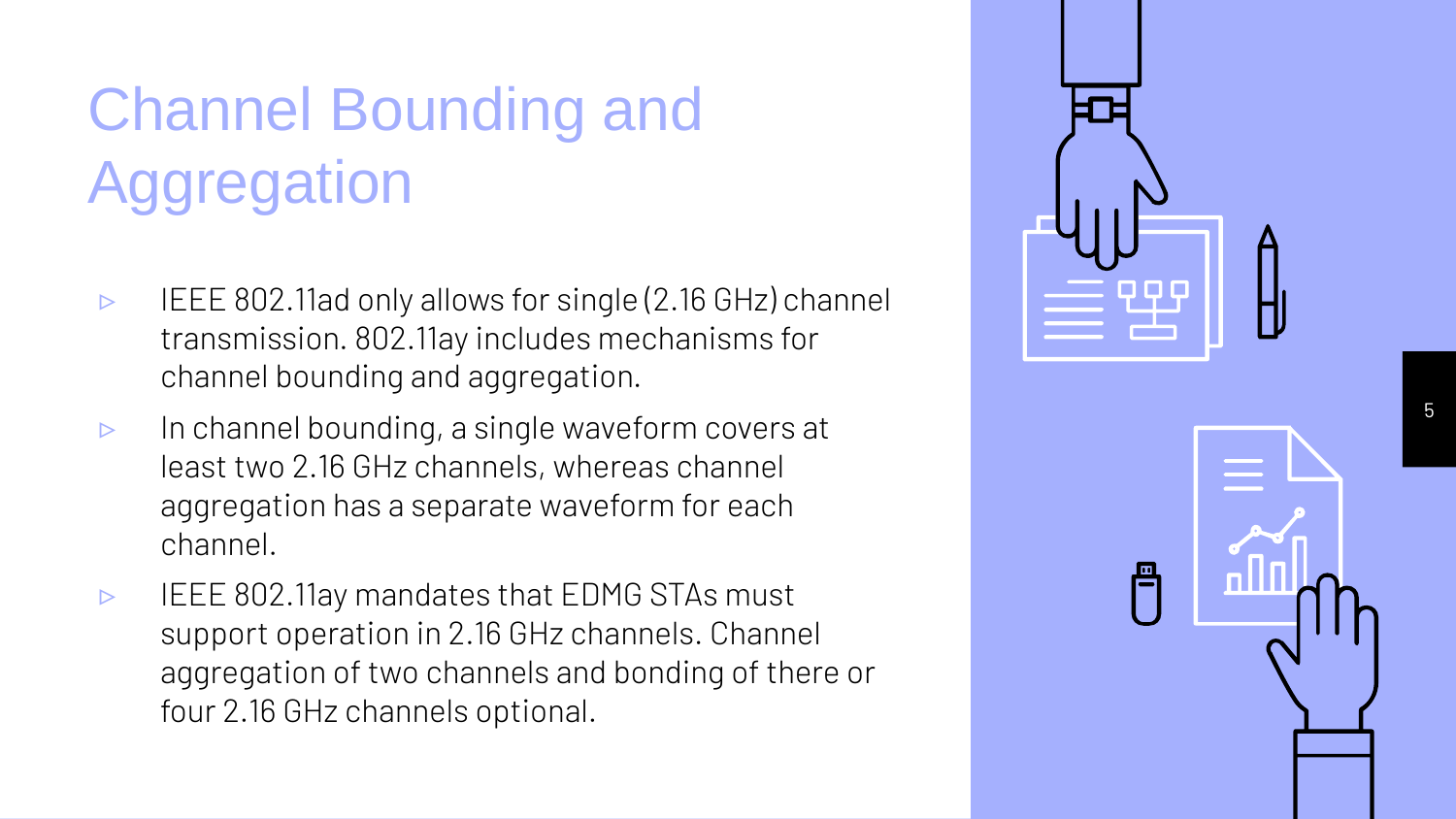

# Channel Bounding and Aggregation
IEEE 802.11ad only allows for single (2.16 GHz) channel transmission. 802.11ay includes mechanisms for channel bounding and aggregation.
In channel bounding, a single waveform covers at least two 2.16 GHz channels, whereas channel aggregation has a separate waveform for each channel.
IEEE 802.11ay mandates that EDMG STAs must support operation in 2.16 GHz channels. Channel aggregation of two channels and bonding of there or four 2.16 GHz channels optional.
5